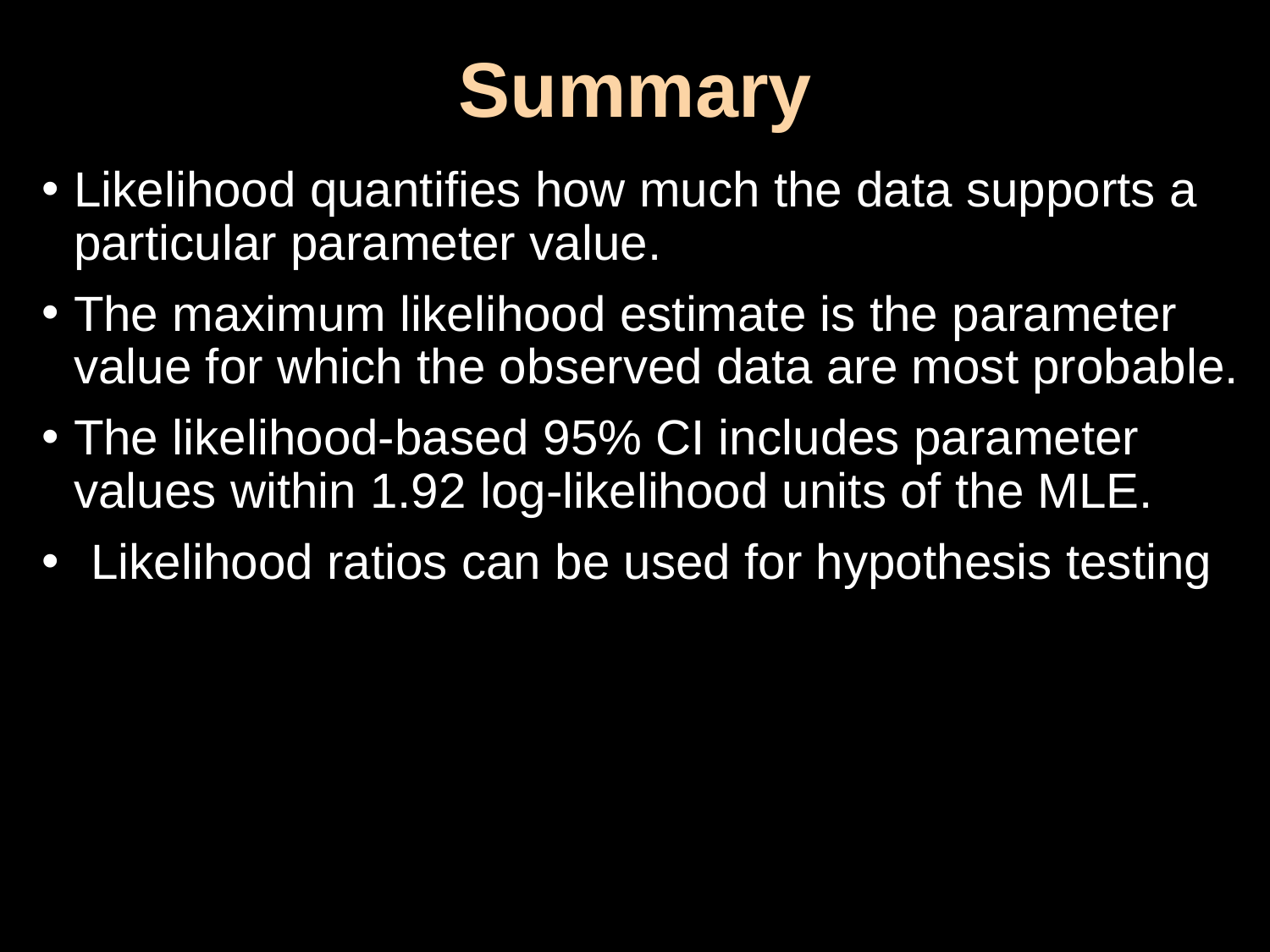

# Summary
Likelihood quantifies how much the data supports a particular parameter value.
The maximum likelihood estimate is the parameter value for which the observed data are most probable.
The likelihood-based 95% CI includes parameter values within 1.92 log-likelihood units of the MLE.
Likelihood ratios can be used for hypothesis testing